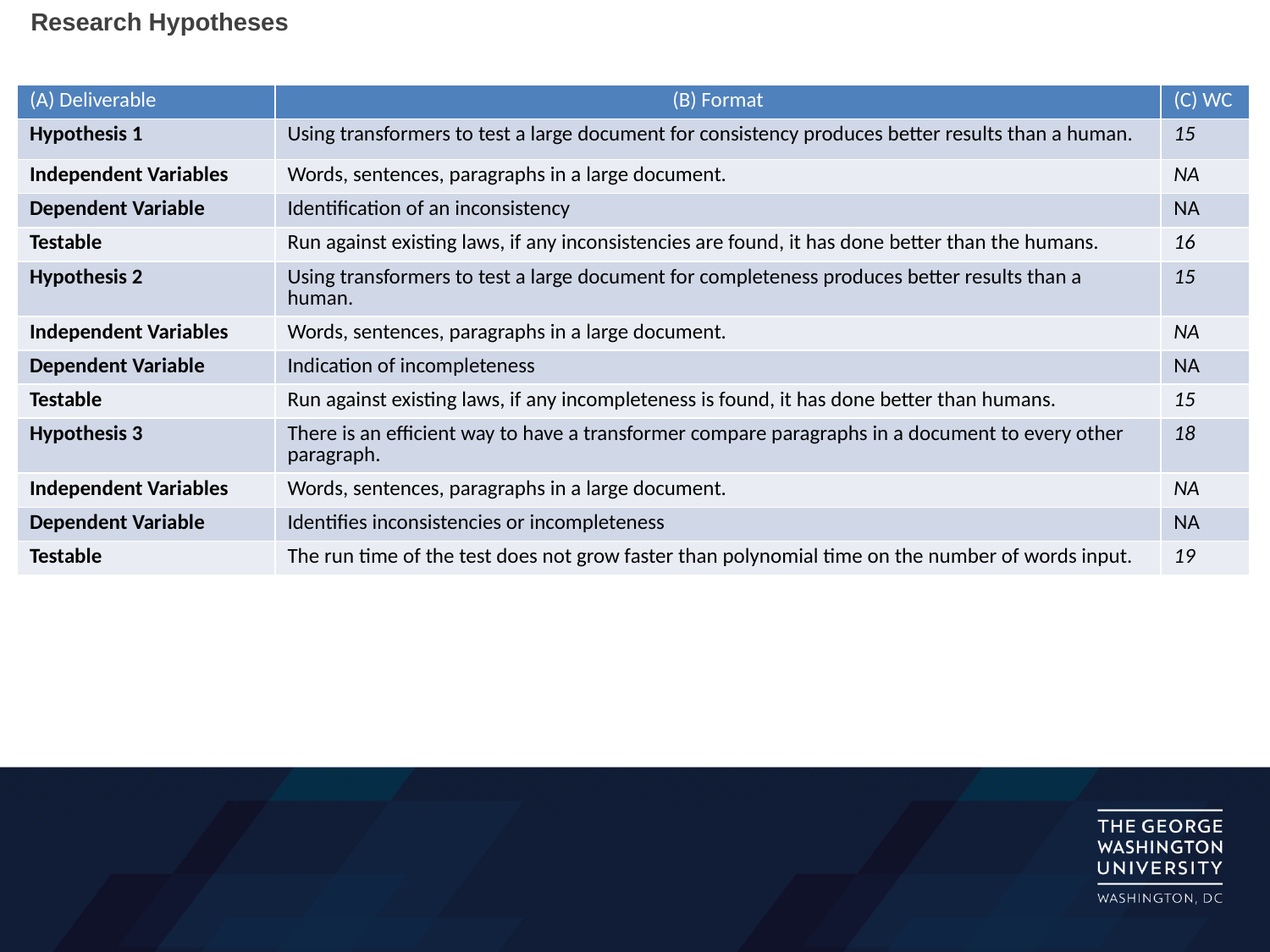

Research Hypotheses
| (A) Deliverable | (B) Format | (C) WC |
| --- | --- | --- |
| Hypothesis 1 | Using transformers to test a large document for consistency produces better results than a human. | 15 |
| Independent Variables | Words, sentences, paragraphs in a large document. | NA |
| Dependent Variable | Identification of an inconsistency | NA |
| Testable | Run against existing laws, if any inconsistencies are found, it has done better than the humans. | 16 |
| Hypothesis 2 | Using transformers to test a large document for completeness produces better results than a human. | 15 |
| Independent Variables | Words, sentences, paragraphs in a large document. | NA |
| Dependent Variable | Indication of incompleteness | NA |
| Testable | Run against existing laws, if any incompleteness is found, it has done better than humans. | 15 |
| Hypothesis 3 | There is an efficient way to have a transformer compare paragraphs in a document to every other paragraph. | 18 |
| Independent Variables | Words, sentences, paragraphs in a large document. | NA |
| Dependent Variable | Identifies inconsistencies or incompleteness | NA |
| Testable | The run time of the test does not grow faster than polynomial time on the number of words input. | 19 |